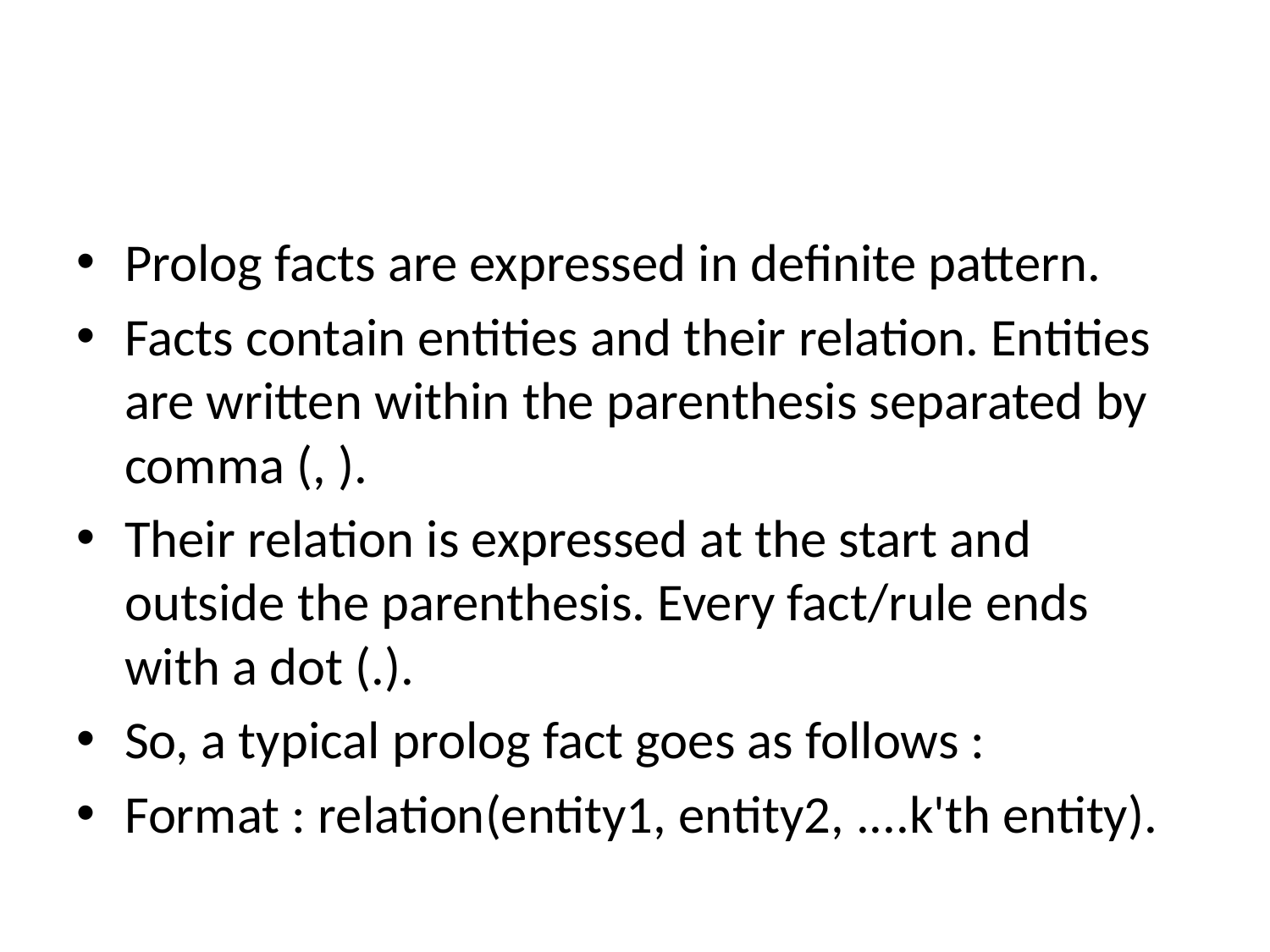

#
Prolog facts are expressed in definite pattern.
Facts contain entities and their relation. Entities are written within the parenthesis separated by comma (, ).
Their relation is expressed at the start and outside the parenthesis. Every fact/rule ends with a dot (.).
So, a typical prolog fact goes as follows :
Format : relation(entity1, entity2, ....k'th entity).